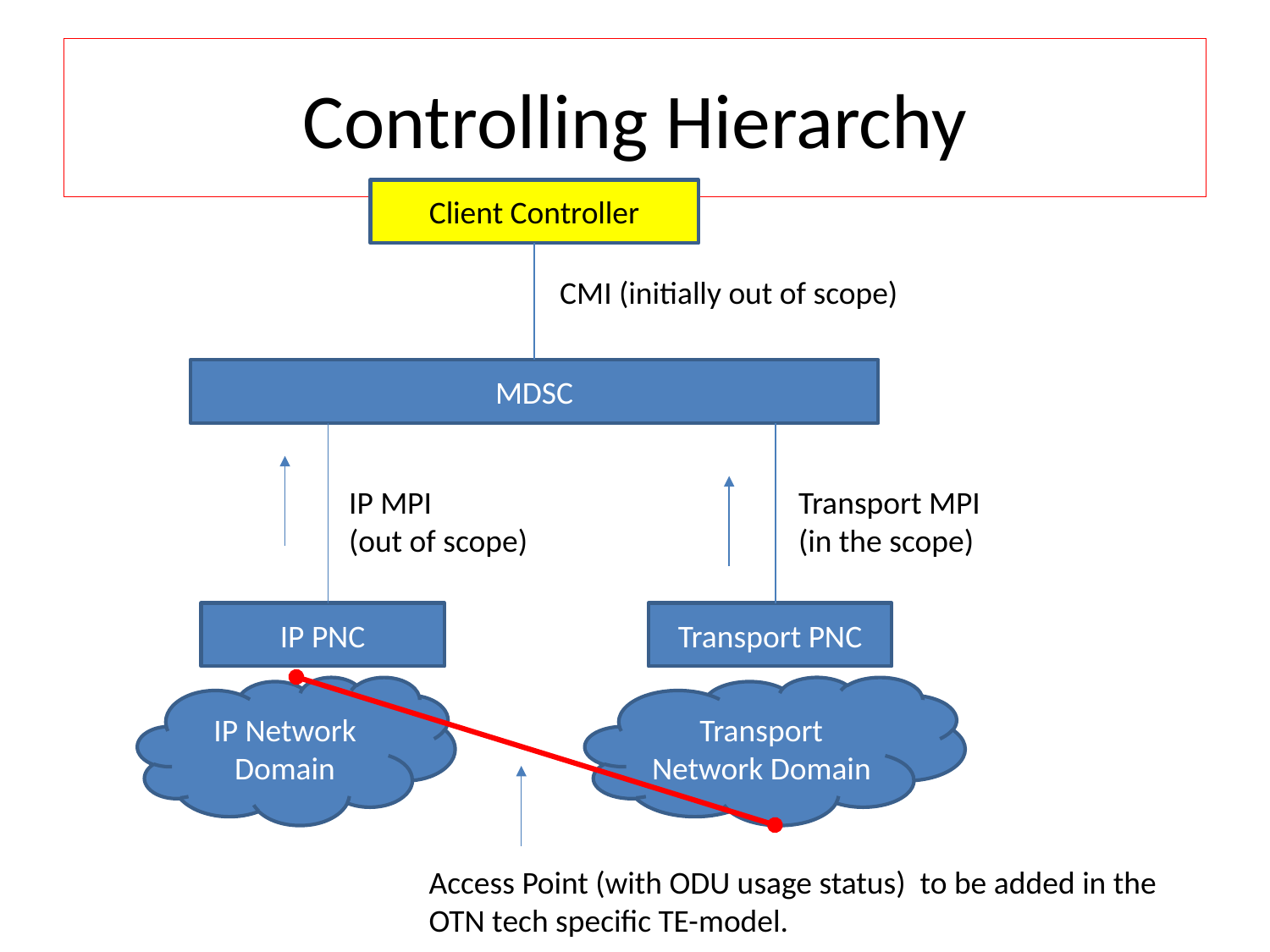

# Controlling Hierarchy
Client Controller
CMI (initially out of scope)
MDSC
IP MPI
(out of scope)
Transport MPI
(in the scope)
IP PNC
Transport PNC
IP Network Domain
Transport Network Domain
Access Point (with ODU usage status)  to be added in the
OTN tech specific TE-model.